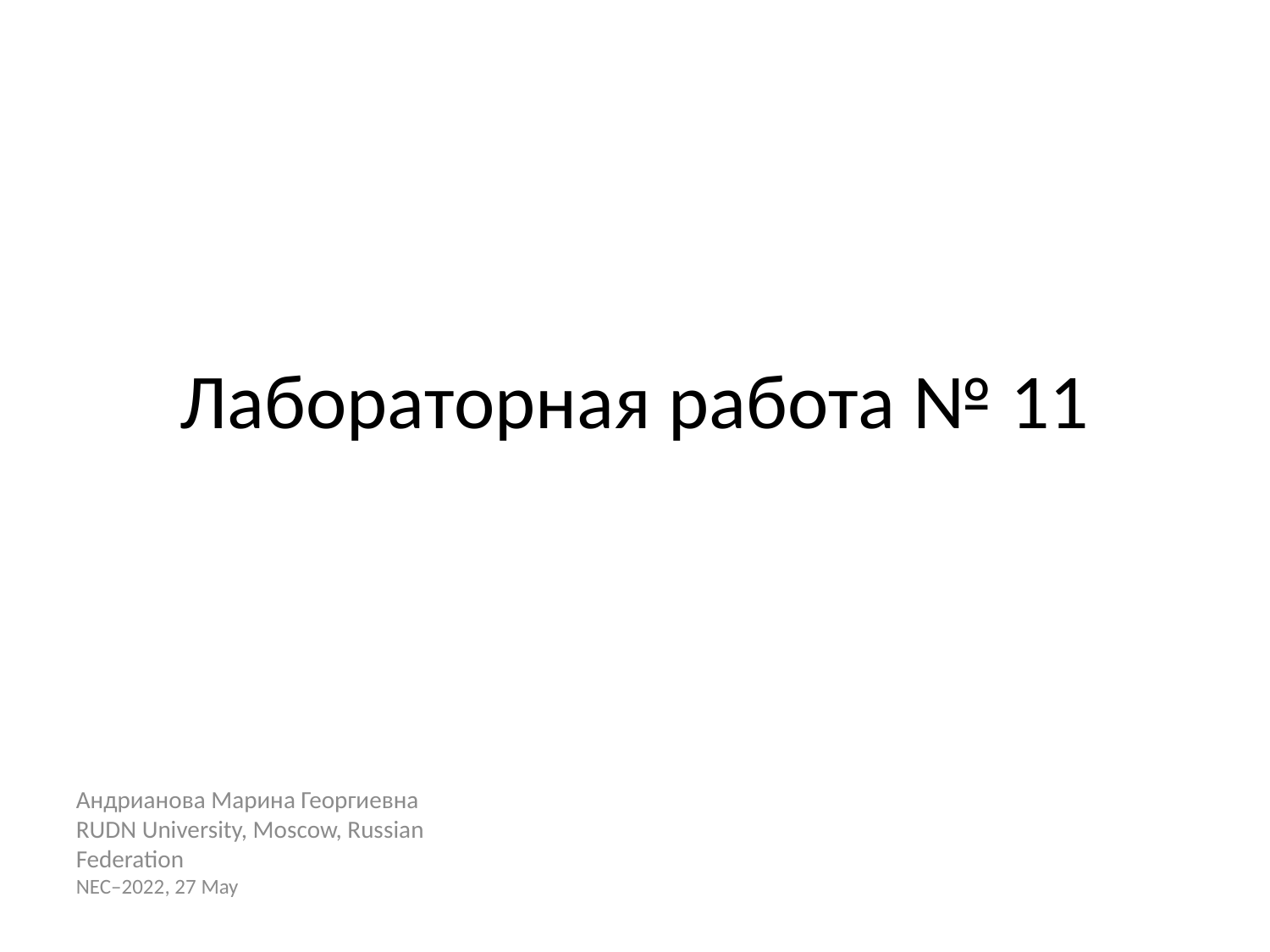

# Лабораторная работа № 11

Андрианова Марина Георгиевна
RUDN University, Moscow, Russian Federation
NEC–2022, 27 May